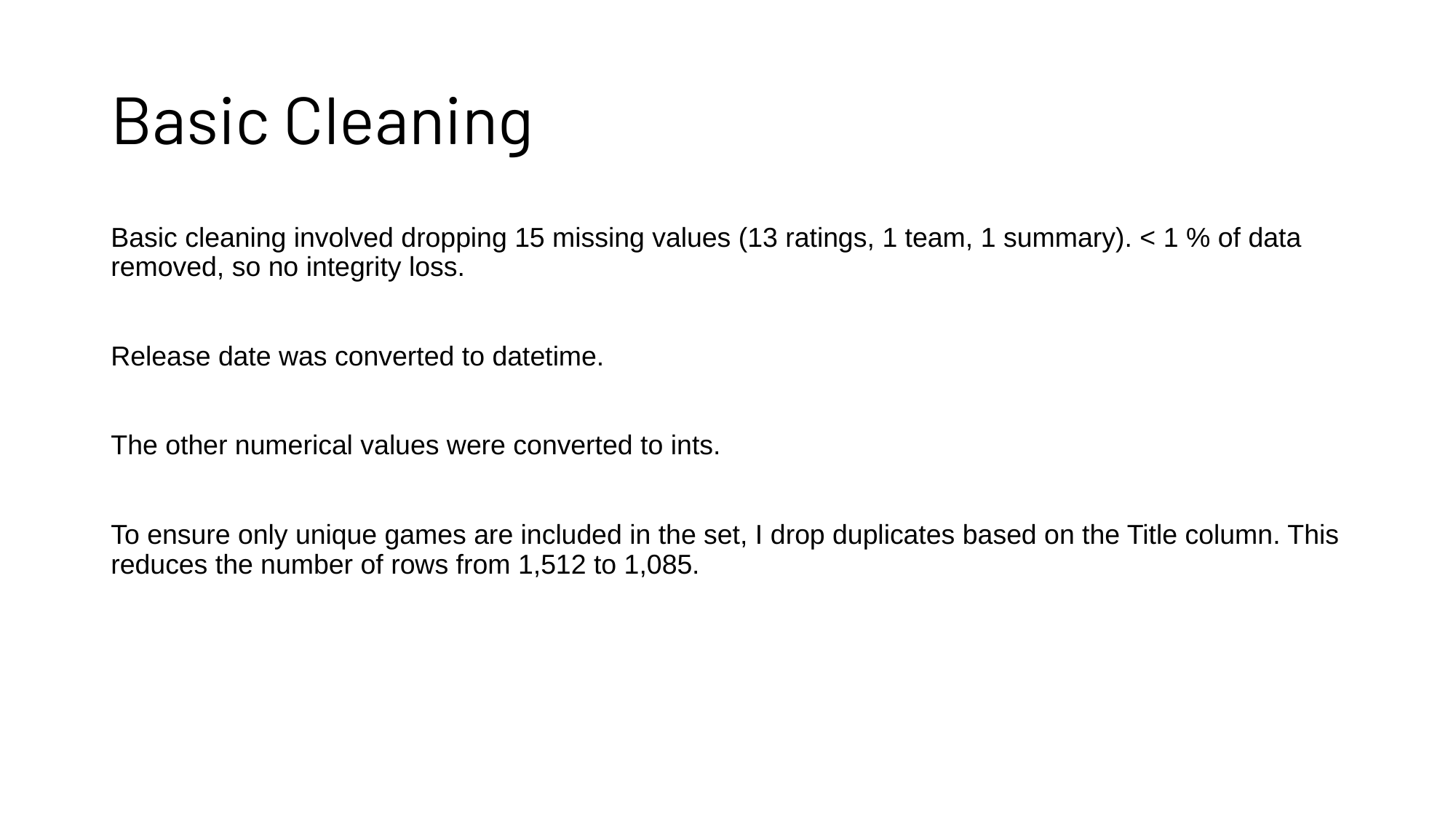

# Basic Cleaning
Basic cleaning involved dropping 15 missing values (13 ratings, 1 team, 1 summary). < 1 % of data removed, so no integrity loss.

Release date was converted to datetime.

The other numerical values were converted to ints.

To ensure only unique games are included in the set, I drop duplicates based on the Title column. This reduces the number of rows from 1,512 to 1,085.